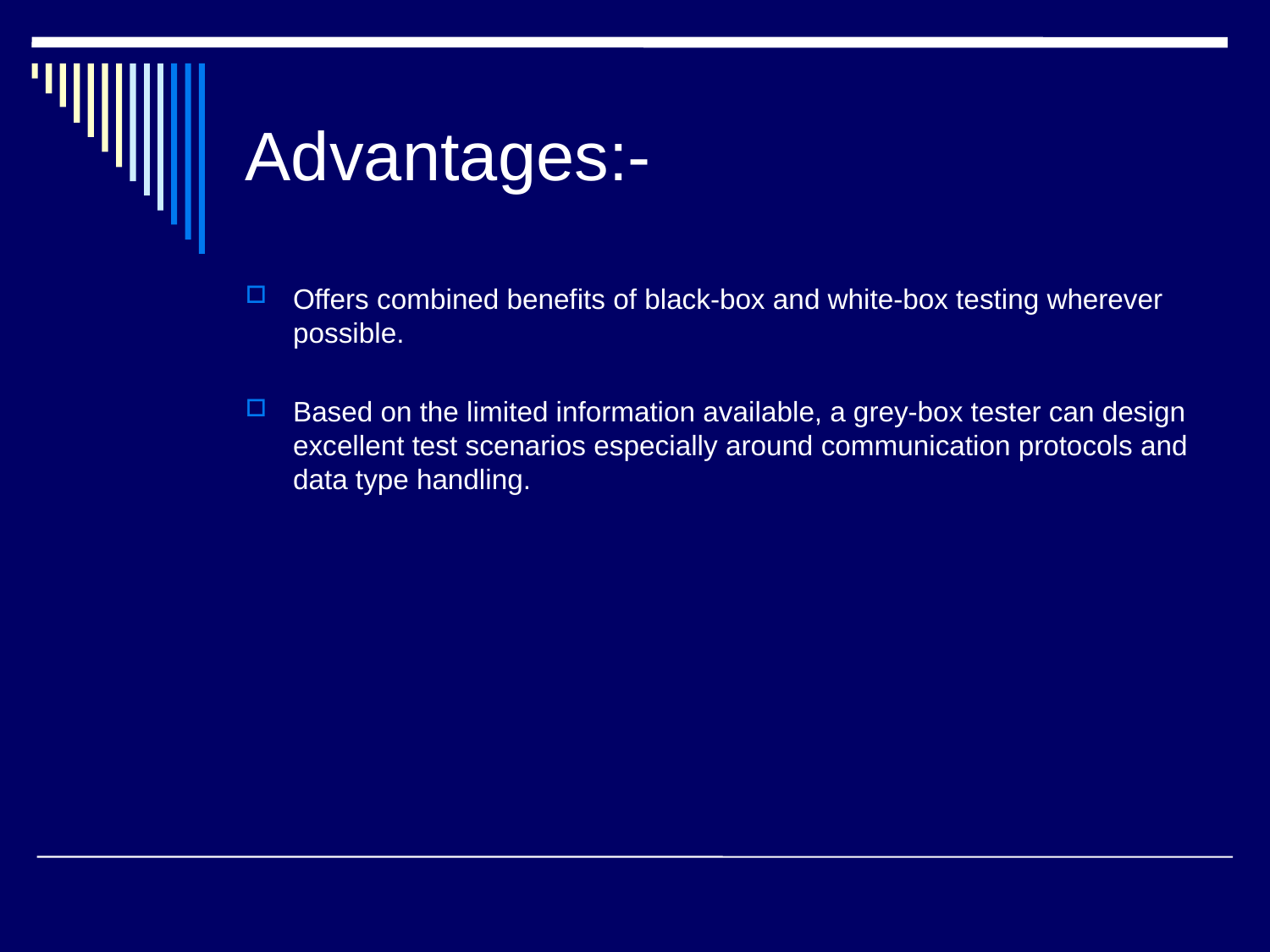

# Advantages:-
Offers combined benefits of black-box and white-box testing wherever possible.

Based on the limited information available, a grey-box tester can design excellent test scenarios especially around communication protocols and data type handling.